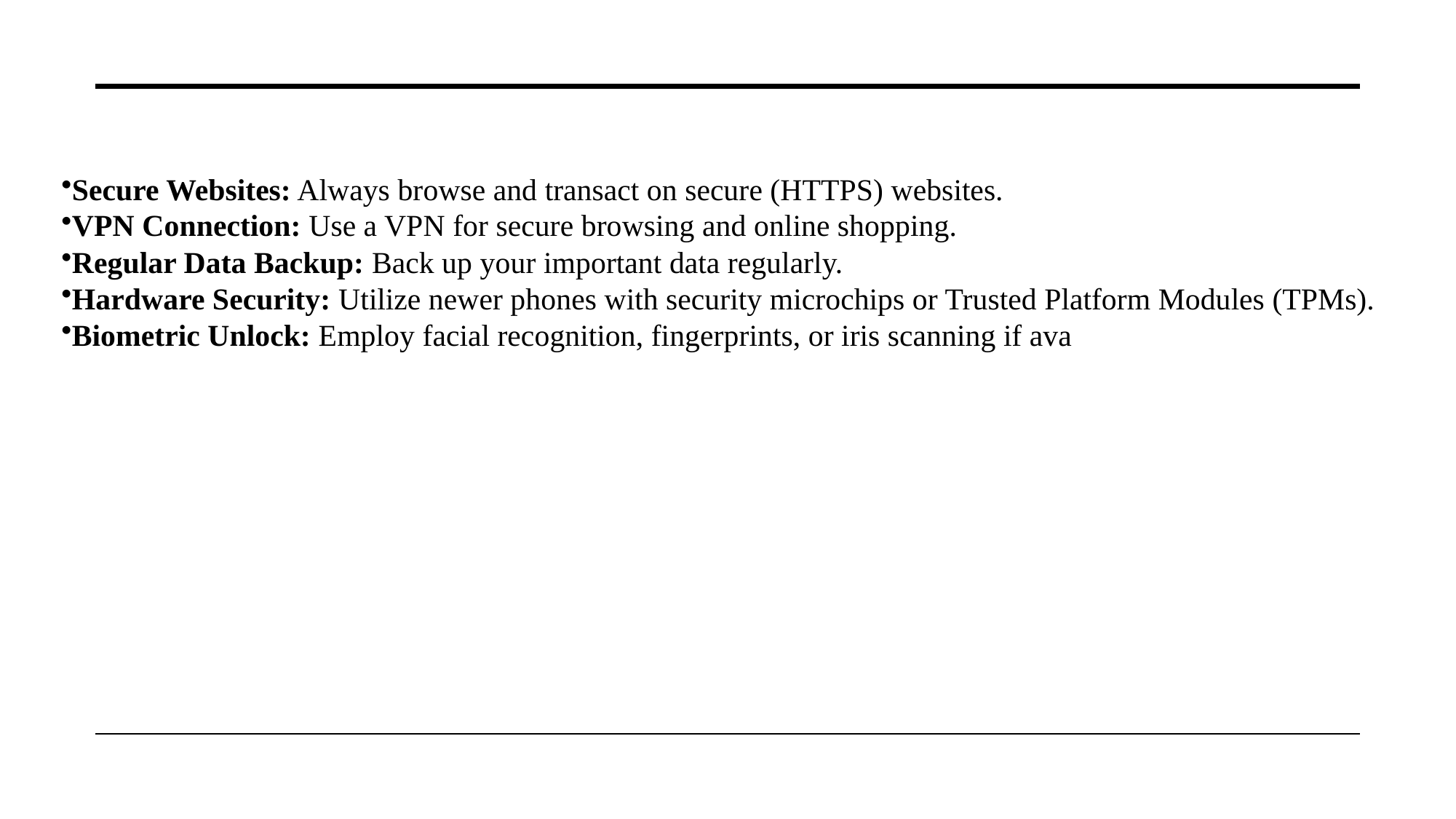

Secure Websites: Always browse and transact on secure (HTTPS) websites.
VPN Connection: Use a VPN for secure browsing and online shopping.
Regular Data Backup: Back up your important data regularly.
Hardware Security: Utilize newer phones with security microchips or Trusted Platform Modules (TPMs).
Biometric Unlock: Employ facial recognition, fingerprints, or iris scanning if ava